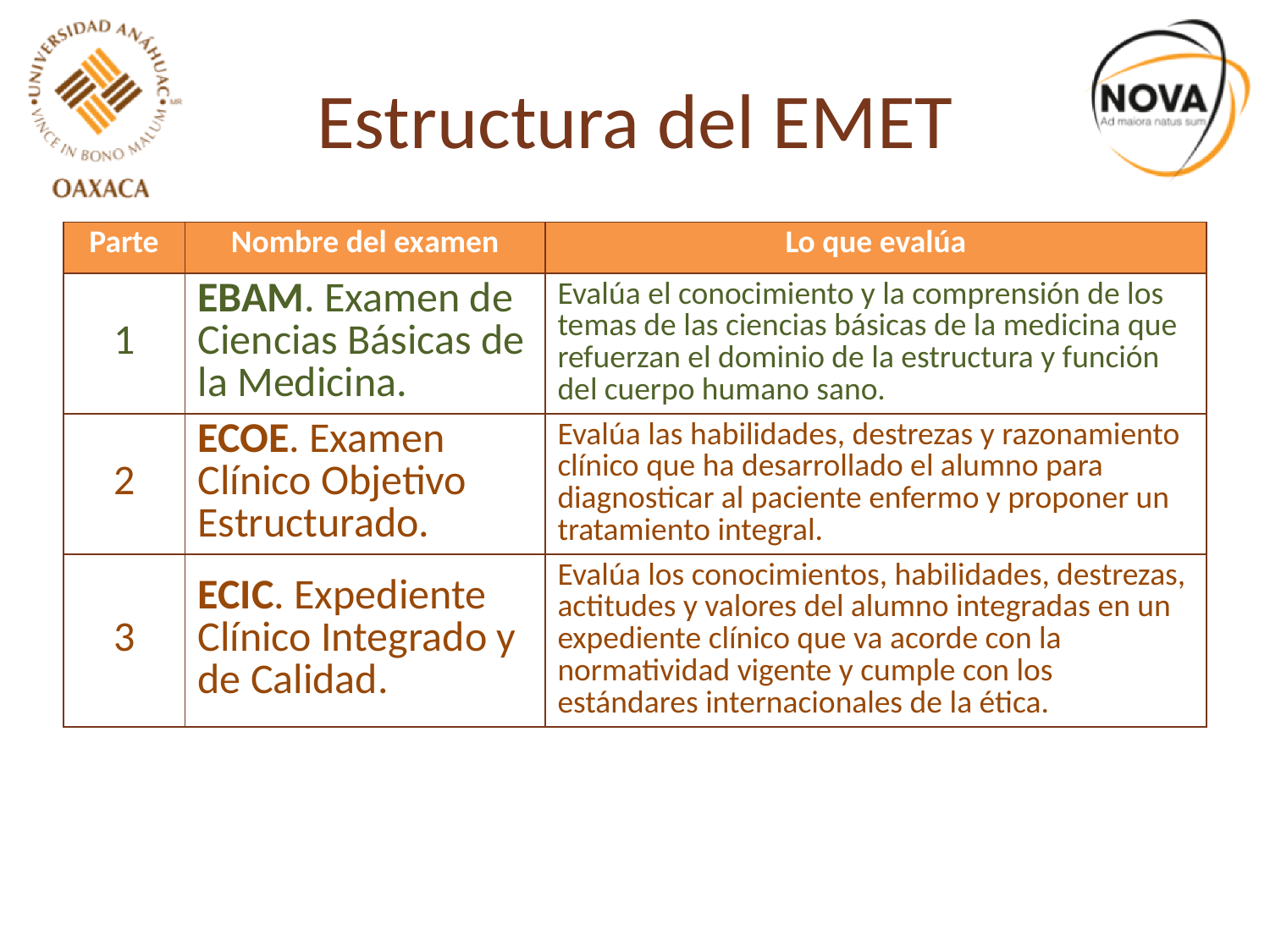

# Estructura del EMET
| Parte | Nombre del examen | Lo que evalúa |
| --- | --- | --- |
| 1 | EBAM. Examen de Ciencias Básicas de la Medicina. | Evalúa el conocimiento y la comprensión de los temas de las ciencias básicas de la medicina que refuerzan el dominio de la estructura y función del cuerpo humano sano. |
| 2 | ECOE. Examen Clínico Objetivo Estructurado. | Evalúa las habilidades, destrezas y razonamiento clínico que ha desarrollado el alumno para diagnosticar al paciente enfermo y proponer un tratamiento integral. |
| 3 | ECIC. Expediente Clínico Integrado y de Calidad. | Evalúa los conocimientos, habilidades, destrezas, actitudes y valores del alumno integradas en un expediente clínico que va acorde con la normatividad vigente y cumple con los estándares internacionales de la ética. |